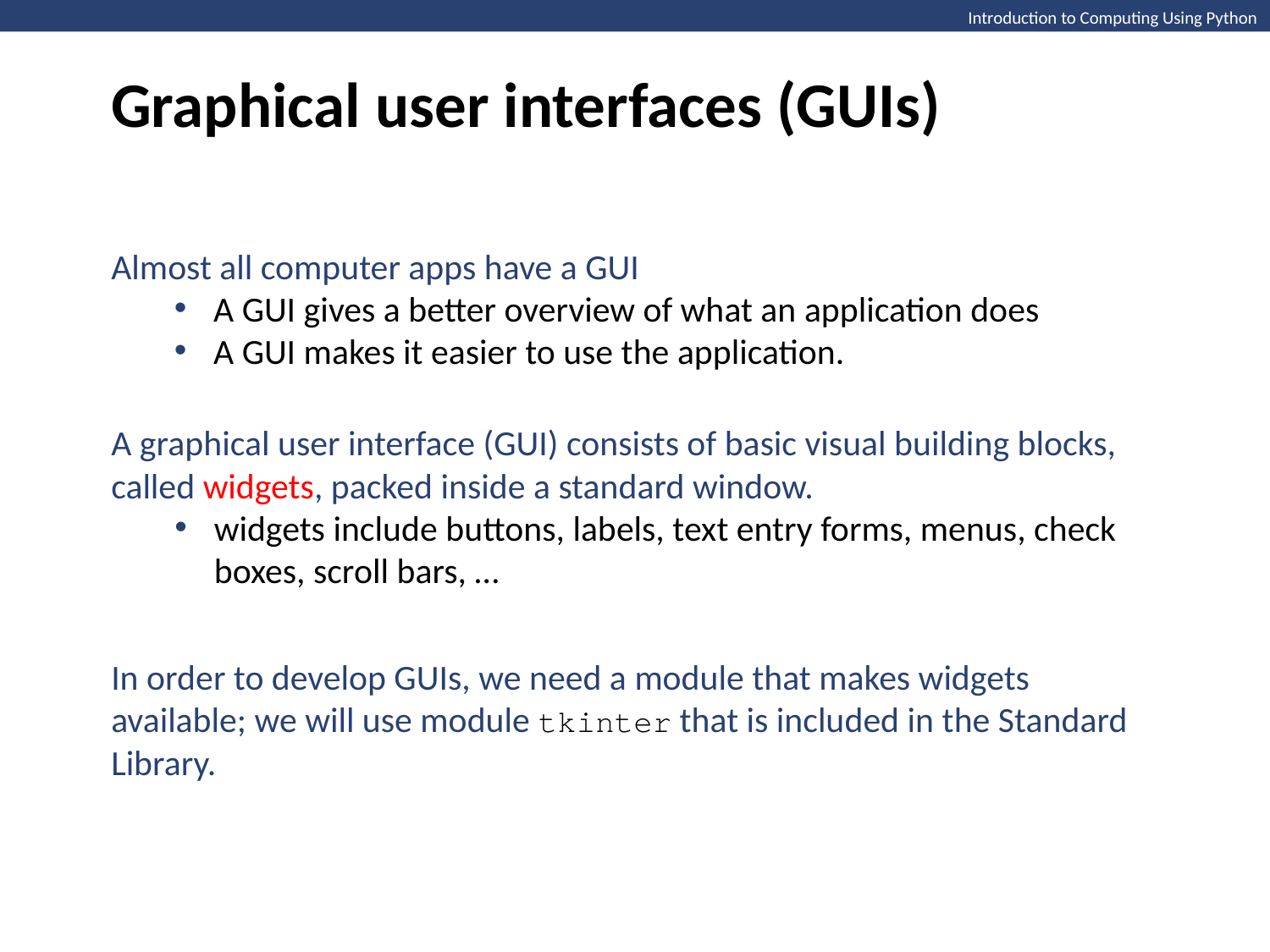

Graphical user interfaces (GUIs)
Introduction to Computing Using Python
Almost all computer apps have a GUI
A GUI gives a better overview of what an application does
A GUI makes it easier to use the application.
A graphical user interface (GUI) consists of basic visual building blocks,
called widgets, packed inside a standard window.
widgets include buttons, labels, text entry forms, menus, check boxes, scroll bars, …
In order to develop GUIs, we need a module that makes widgets available; we will use module tkinter that is included in the Standard Library.